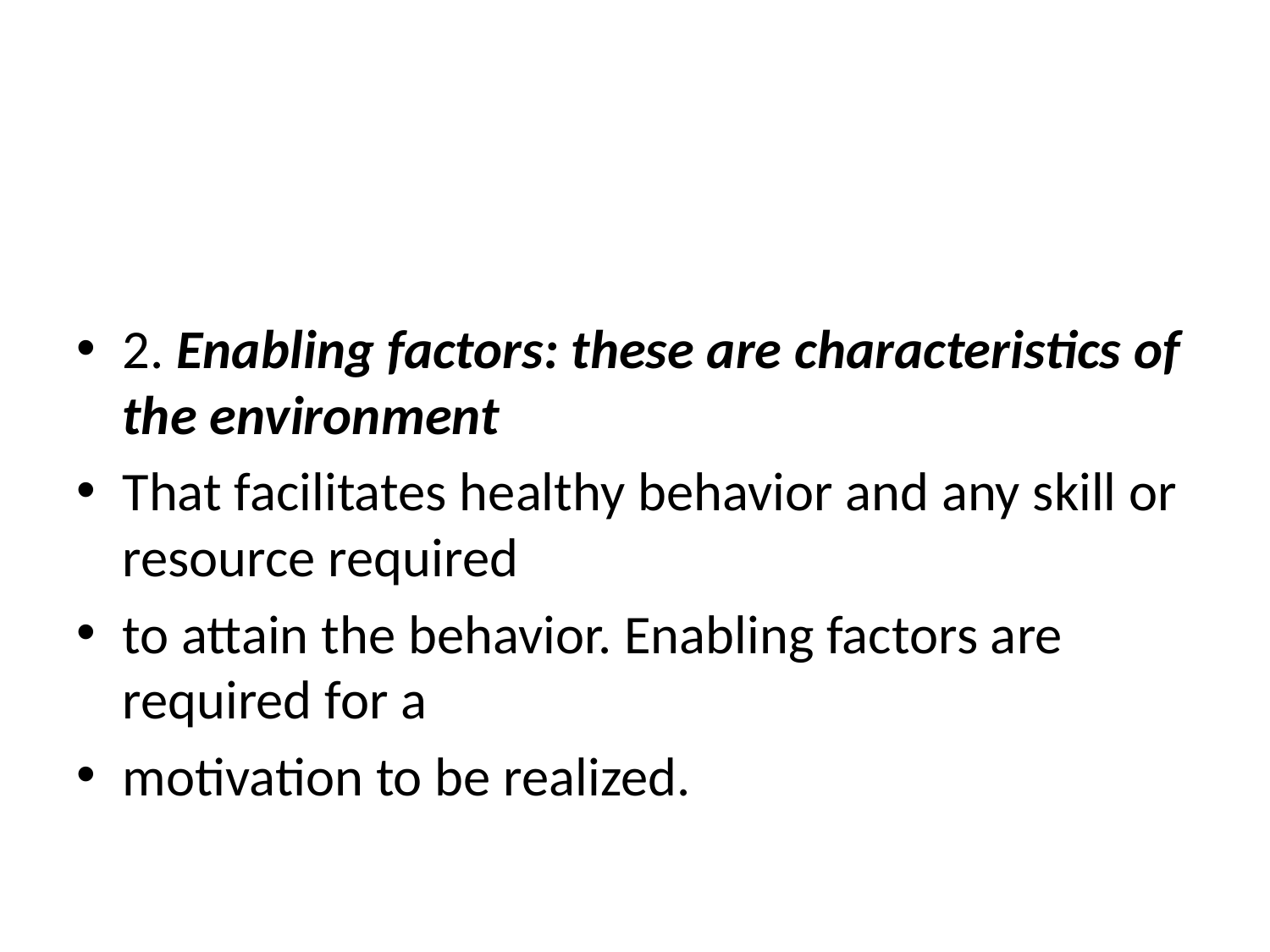

2. Enabling factors: these are characteristics of the environment
That facilitates healthy behavior and any skill or resource required
to attain the behavior. Enabling factors are required for a
motivation to be realized.